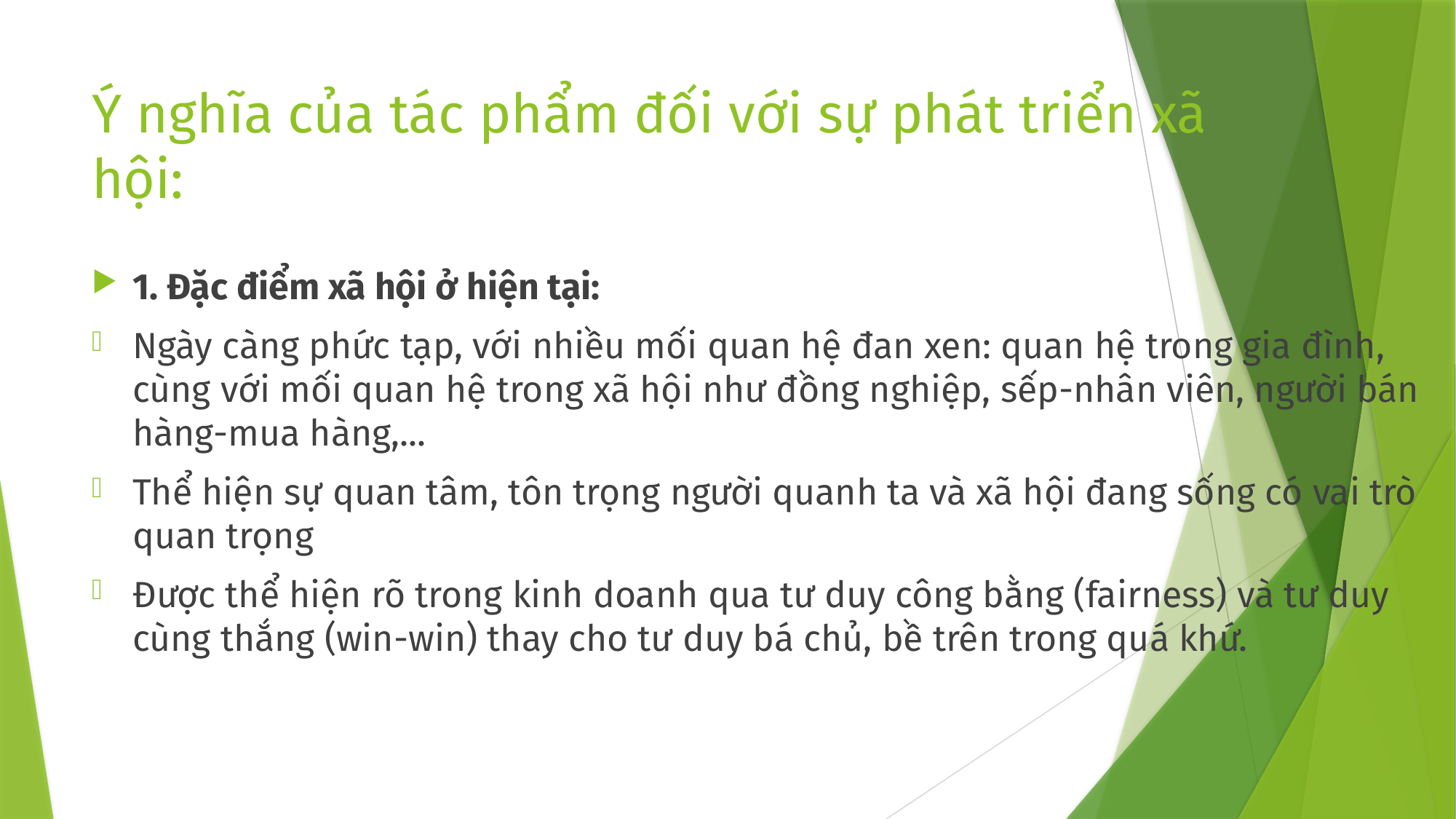

# Ý nghĩa của tác phẩm đối với sự phát triển xã hội:
1. Đặc điểm xã hội ở hiện tại:
Ngày càng phức tạp, với nhiều mối quan hệ đan xen: quan hệ trong gia đình, cùng với mối quan hệ trong xã hội như đồng nghiệp, sếp-nhân viên, người bán hàng-mua hàng,...
Thể hiện sự quan tâm, tôn trọng người quanh ta và xã hội đang sống có vai trò quan trọng
Được thể hiện rõ trong kinh doanh qua tư duy công bằng (fairness) và tư duy cùng thắng (win-win) thay cho tư duy bá chủ, bề trên trong quá khứ.